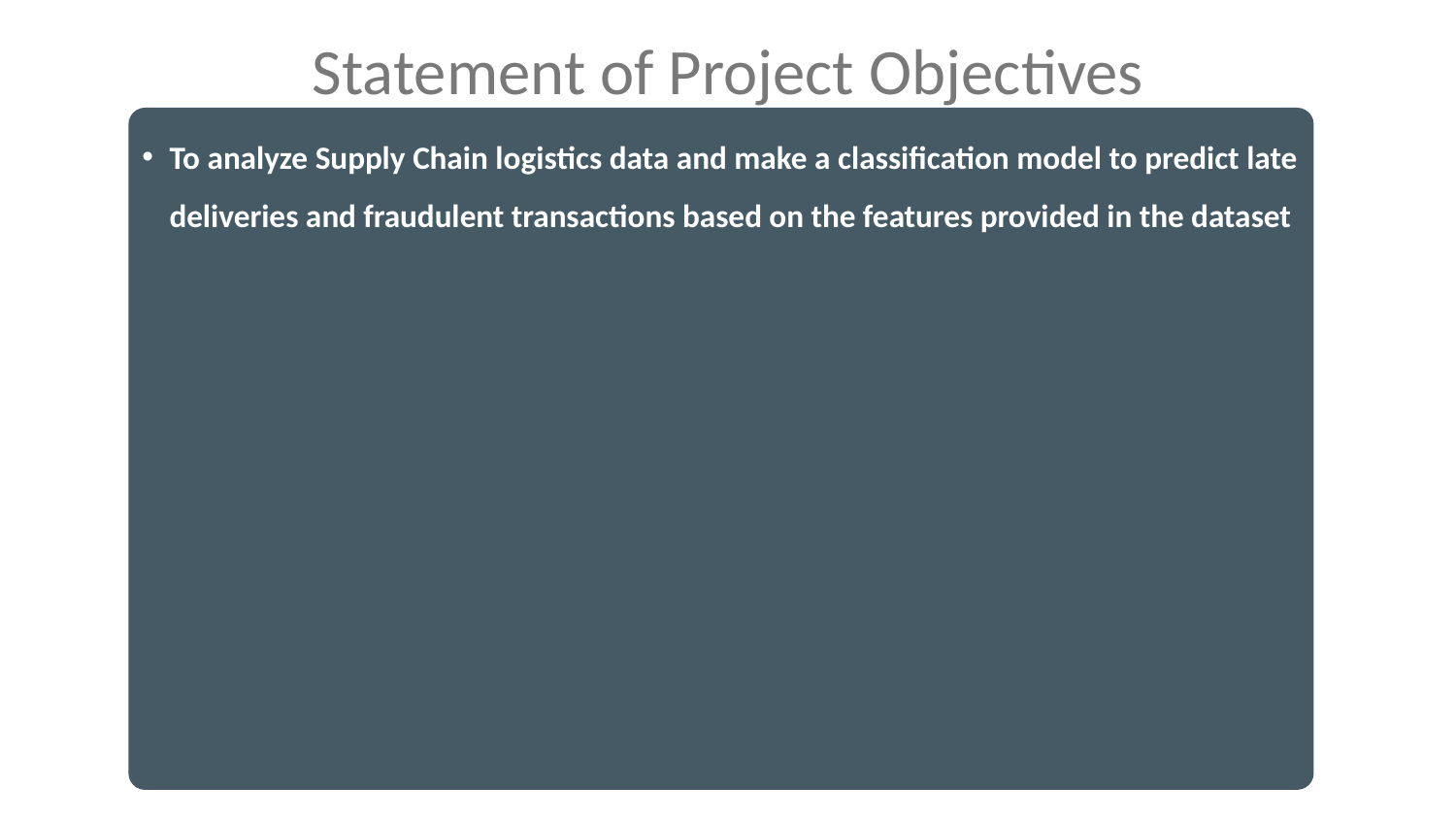

# Statement of Project Objectives

To analyze Supply Chain logistics data and make a classification model to predict late deliveries and fraudulent transactions based on the features provided in the dataset